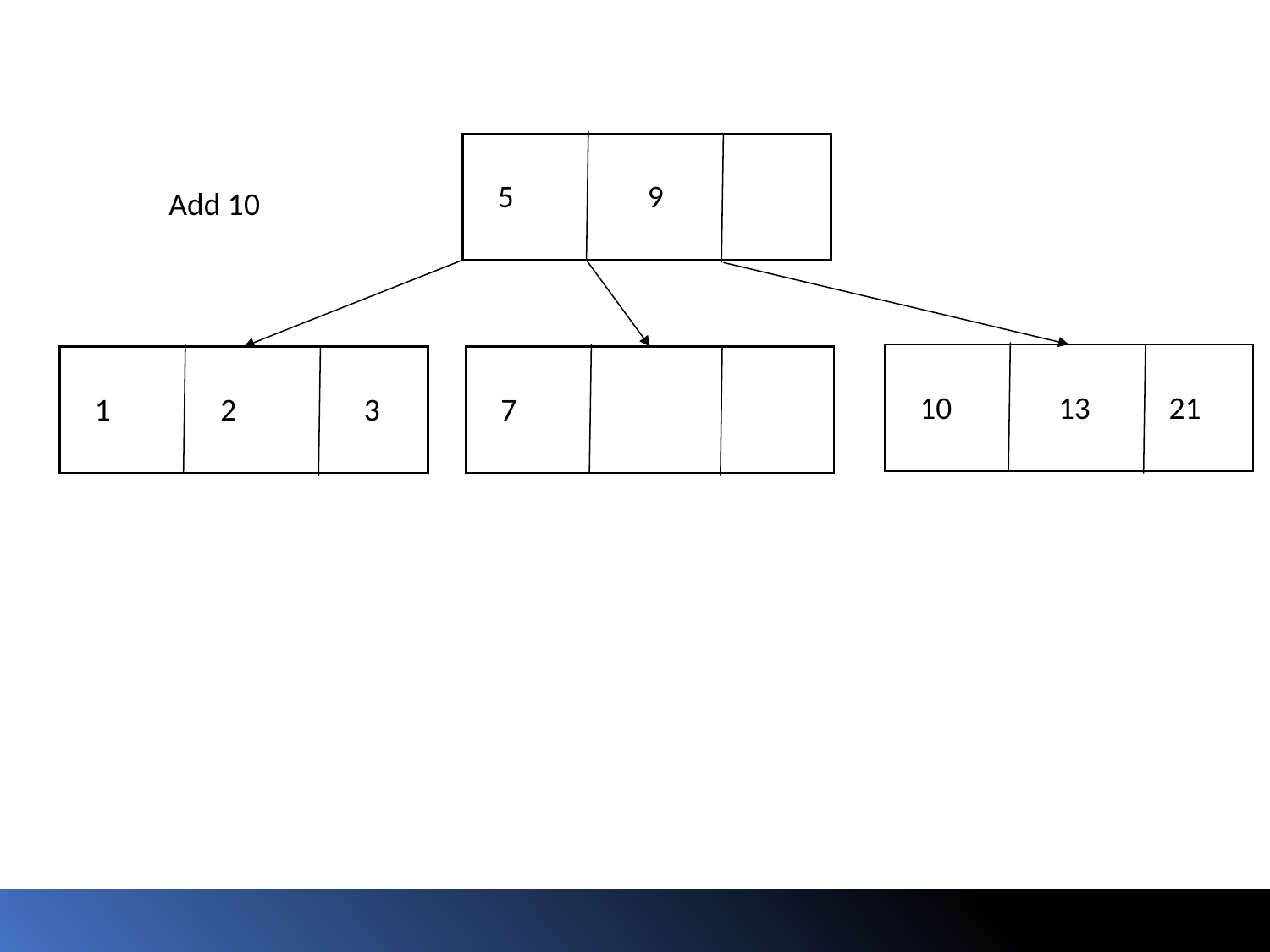

5
9
Add 10

10
13
21
3
1
2
7